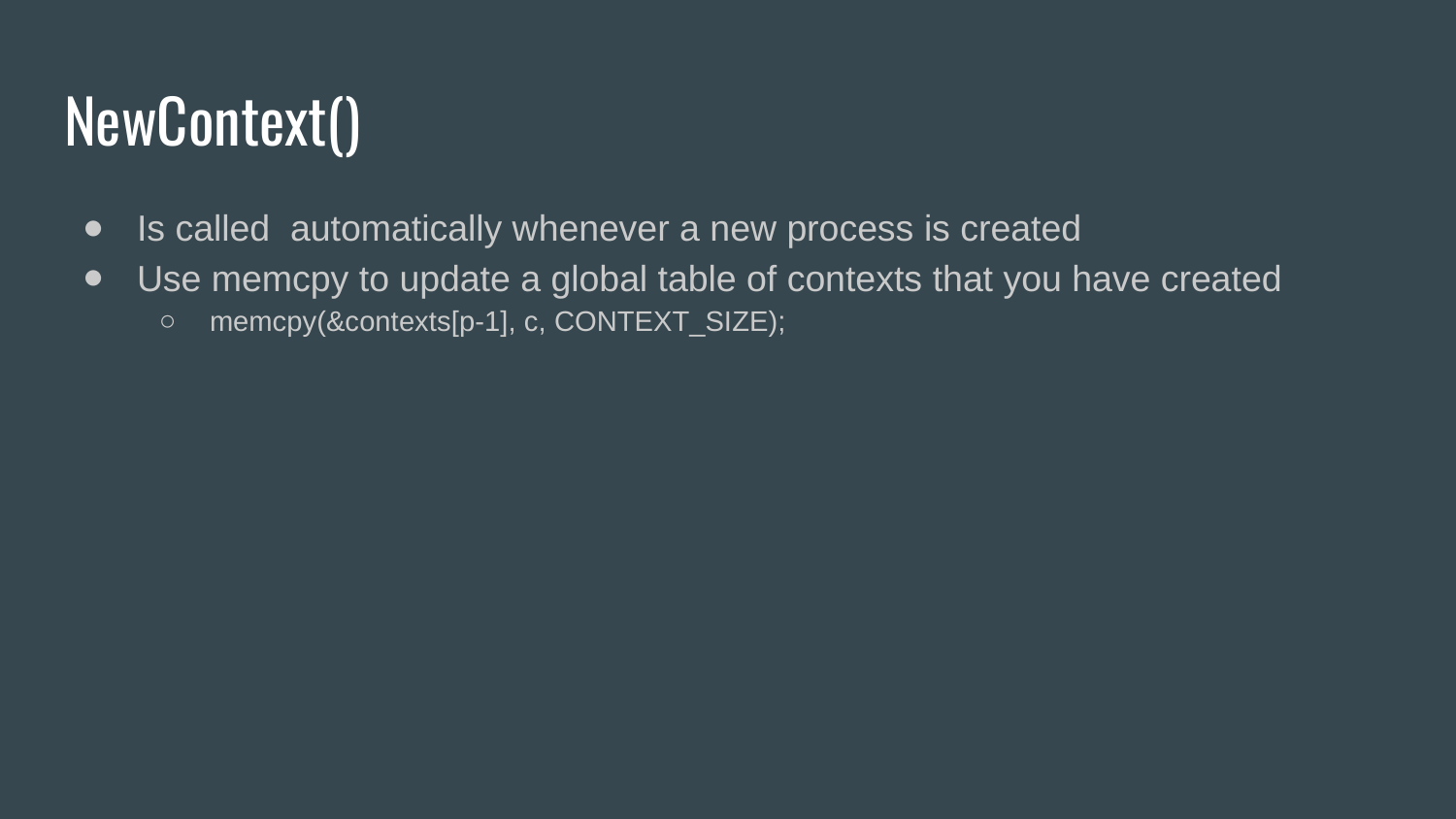

# NewContext()
Is called  automatically whenever a new process is created
Use memcpy to update a global table of contexts that you have created
memcpy(&contexts[p-1], c, CONTEXT_SIZE);